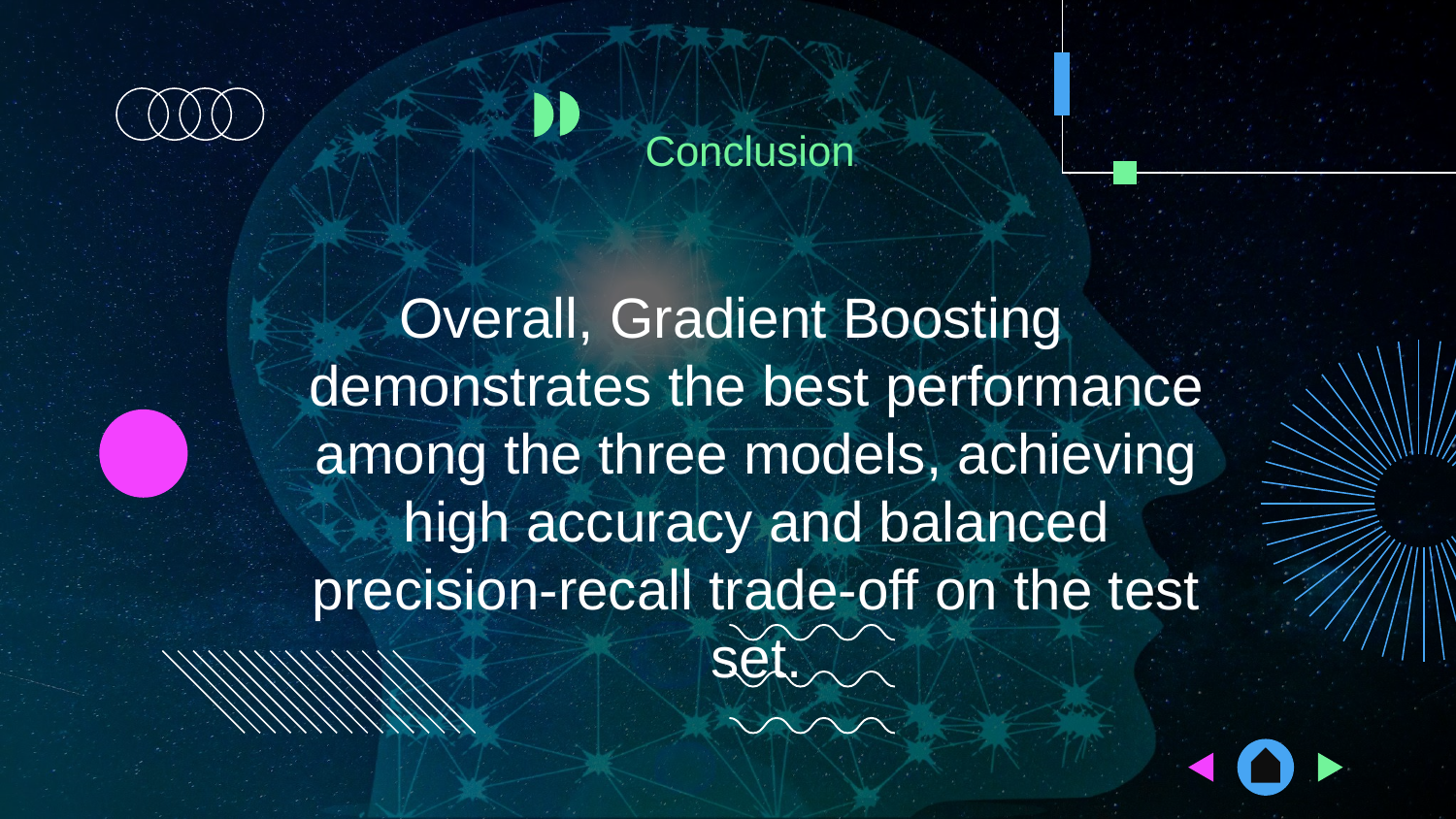

# Conclusion

Overall, Gradient Boosting demonstrates the best performance among the three models, achieving high accuracy and balanced precision-recall trade-off on the test set.